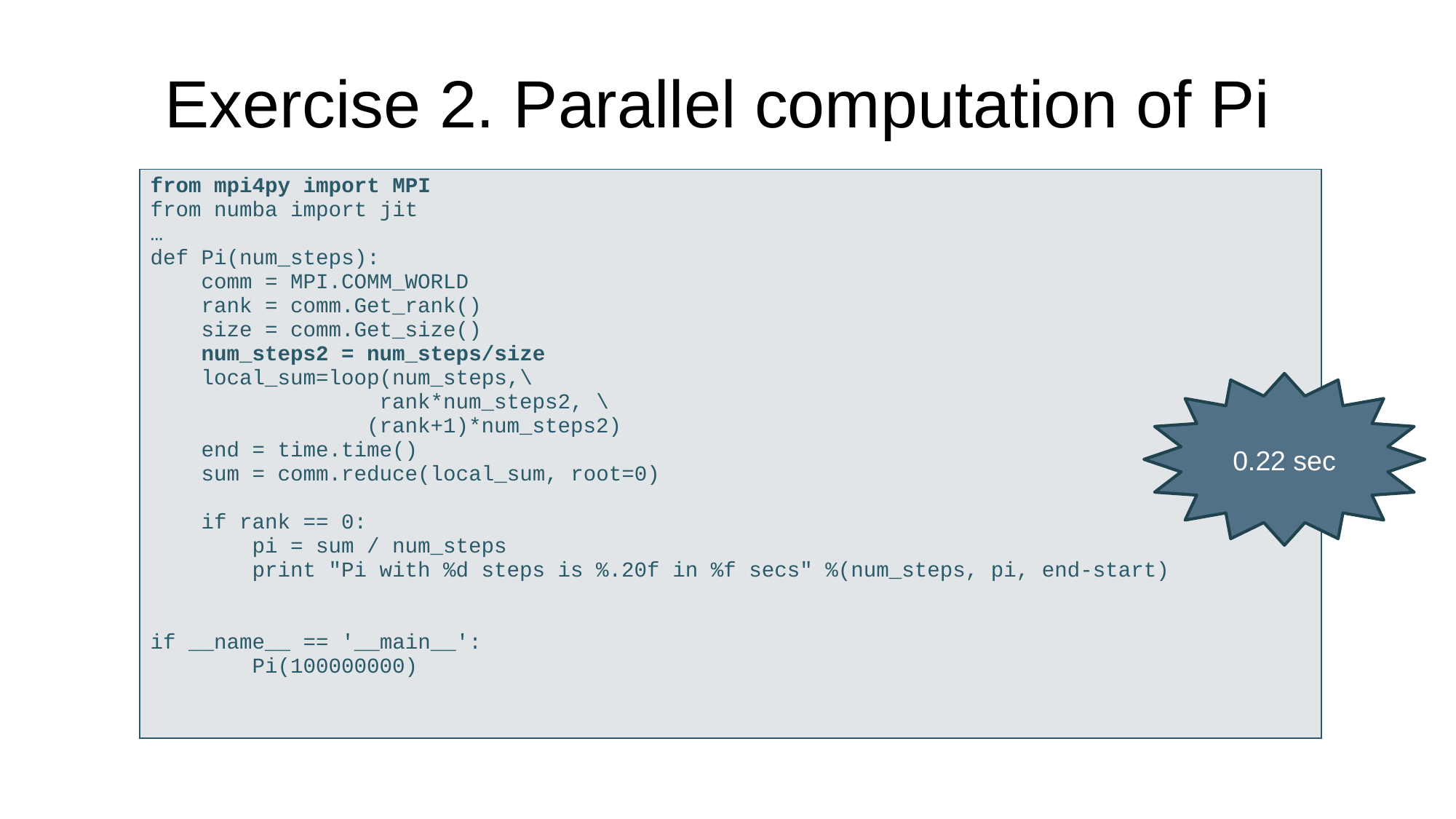

# Exercise 2. Parallel computation of Pi
| from mpi4py import MPI from numba import jit … def Pi(num\_steps): comm = MPI.COMM\_WORLD rank = comm.Get\_rank() size = comm.Get\_size() num\_steps2 = num\_steps/size local\_sum=loop(num\_steps,\ rank\*num\_steps2, \ (rank+1)\*num\_steps2) end = time.time() sum = comm.reduce(local\_sum, root=0) if rank == 0: pi = sum / num\_steps print "Pi with %d steps is %.20f in %f secs" %(num\_steps, pi, end-start) if \_\_name\_\_ == '\_\_main\_\_': Pi(100000000) |
| --- |
0.22 sec